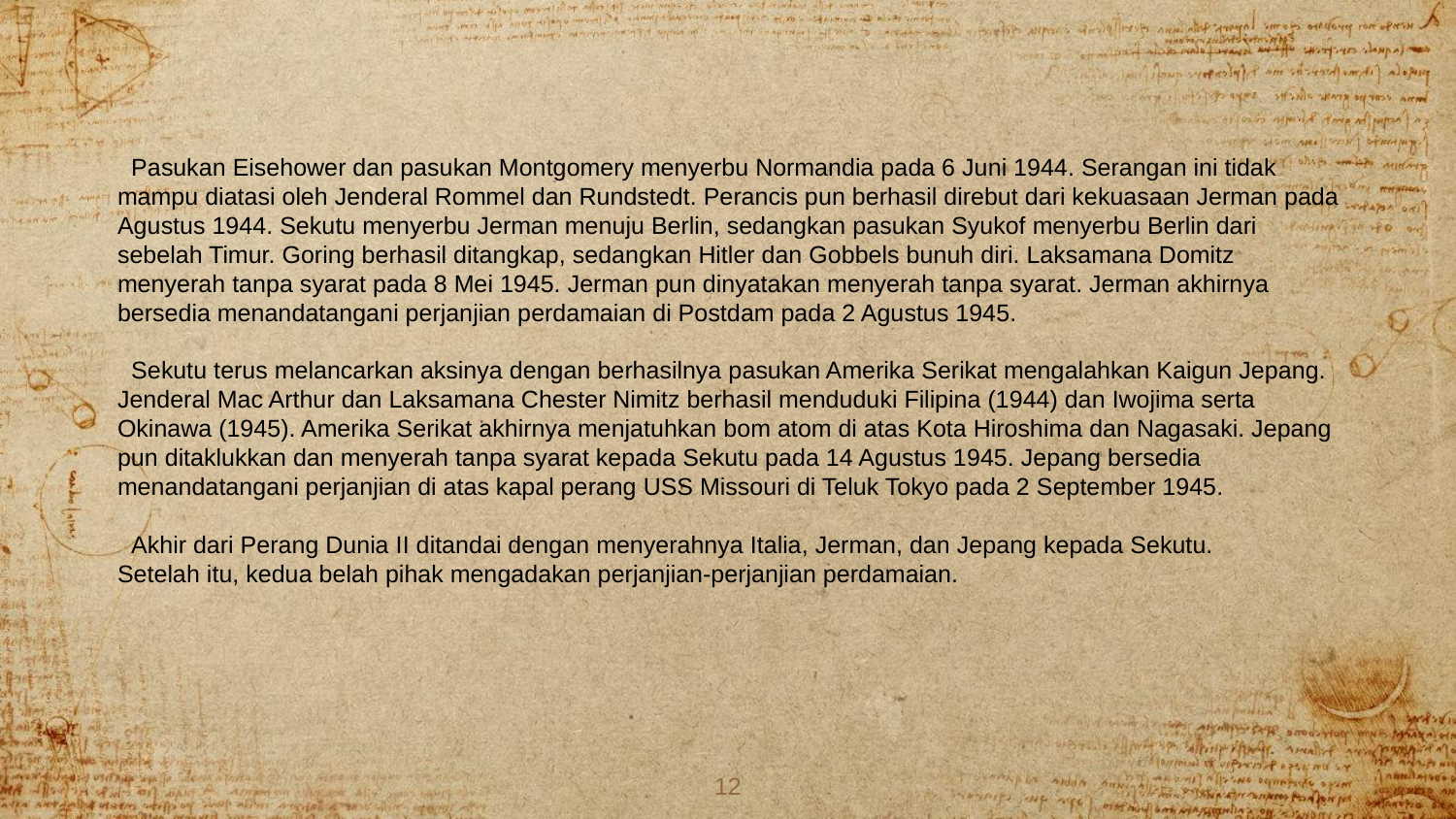

Pasukan Eisehower dan pasukan Montgomery menyerbu Normandia pada 6 Juni 1944. Serangan ini tidak mampu diatasi oleh Jenderal Rommel dan Rundstedt. Perancis pun berhasil direbut dari kekuasaan Jerman pada Agustus 1944. Sekutu menyerbu Jerman menuju Berlin, sedangkan pasukan Syukof menyerbu Berlin dari sebelah Timur. Goring berhasil ditangkap, sedangkan Hitler dan Gobbels bunuh diri. Laksamana Domitz menyerah tanpa syarat pada 8 Mei 1945. Jerman pun dinyatakan menyerah tanpa syarat. Jerman akhirnya bersedia menandatangani perjanjian perdamaian di Postdam pada 2 Agustus 1945.

  Sekutu terus melancarkan aksinya dengan berhasilnya pasukan Amerika Serikat mengalahkan Kaigun Jepang. Jenderal Mac Arthur dan Laksamana Chester Nimitz berhasil menduduki Filipina (1944) dan Iwojima serta Okinawa (1945). Amerika Serikat akhirnya menjatuhkan bom atom di atas Kota Hiroshima dan Nagasaki. Jepang pun ditaklukkan dan menyerah tanpa syarat kepada Sekutu pada 14 Agustus 1945. Jepang bersedia menandatangani perjanjian di atas kapal perang USS Missouri di Teluk Tokyo pada 2 September 1945.

  Akhir dari Perang Dunia II ditandai dengan menyerahnya Italia, Jerman, dan Jepang kepada Sekutu. Setelah itu, kedua belah pihak mengadakan perjanjian-perjanjian perdamaian.
12